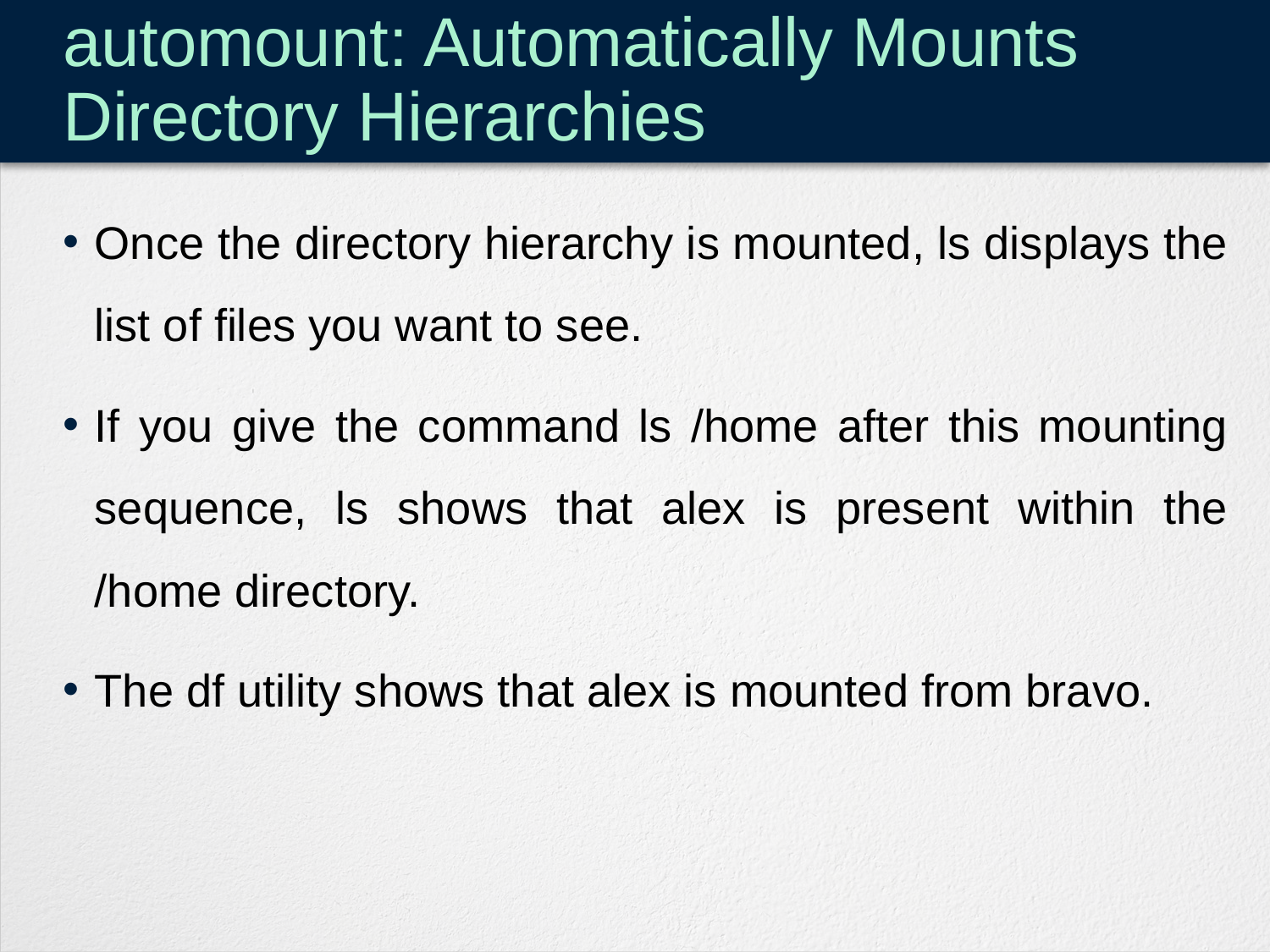

# automount: Automatically Mounts Directory Hierarchies
Once the directory hierarchy is mounted, ls displays the list of files you want to see.
If you give the command ls /home after this mounting sequence, ls shows that alex is present within the /home directory.
The df utility shows that alex is mounted from bravo.